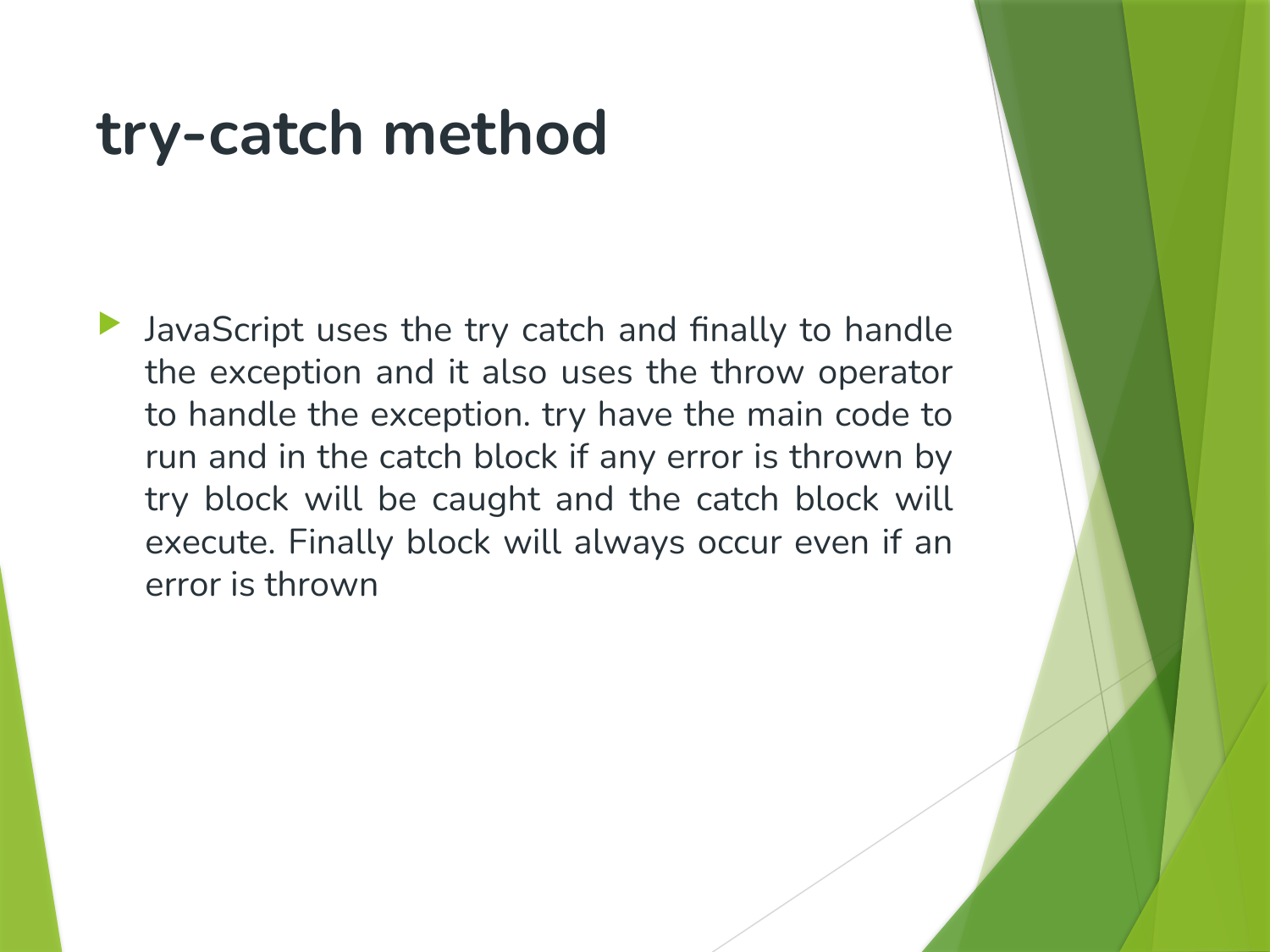

# try-catch method
JavaScript uses the try catch and finally to handle the exception and it also uses the throw operator to handle the exception. try have the main code to run and in the catch block if any error is thrown by try block will be caught and the catch block will execute. Finally block will always occur even if an error is thrown